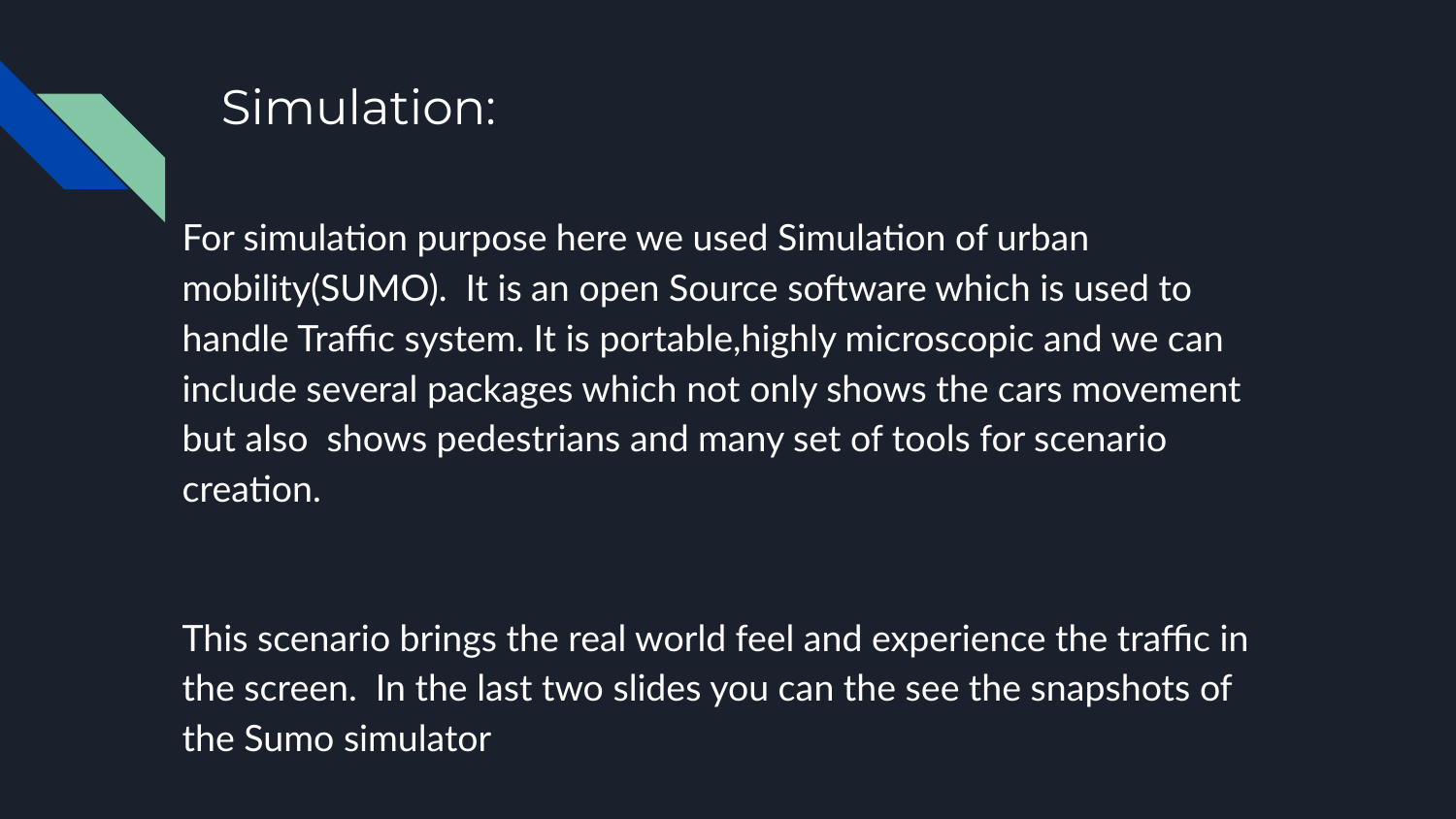

# Simulation:
For simulation purpose here we used Simulation of urban mobility(SUMO).  It is an open Source software which is used to handle Traffic system. It is portable,highly microscopic and we can include several packages which not only shows the cars movement but also  shows pedestrians and many set of tools for scenario creation.

This scenario brings the real world feel and experience the traffic in the screen.  In the last two slides you can the see the snapshots of the Sumo simulator